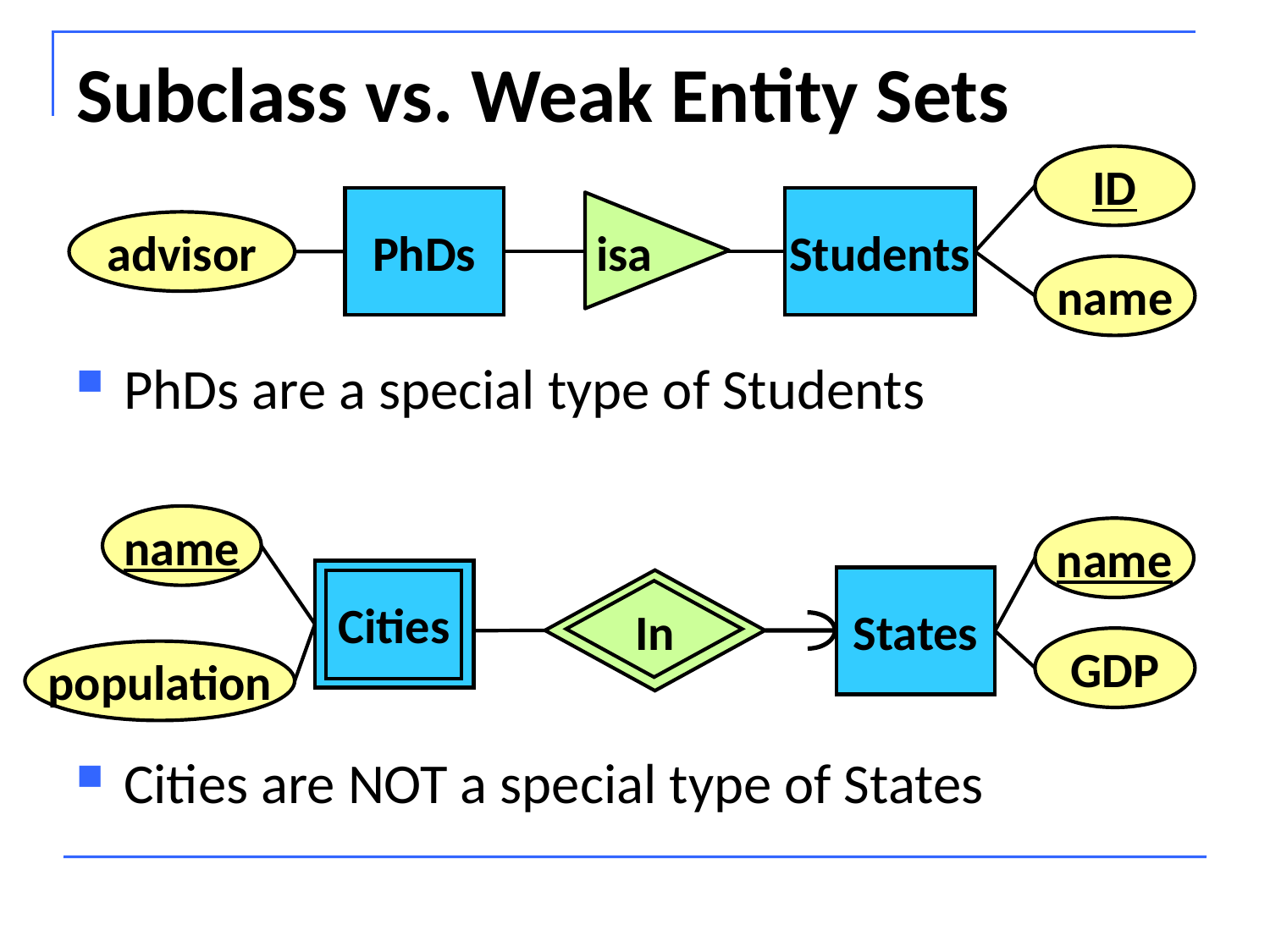

# Subclass vs. Weak Entity Sets
ID
 isa
PhDs
Students
advisor
name
PhDs are a special type of Students

Cities are NOT a special type of States
name
name
Cities
States
In

GDP

population